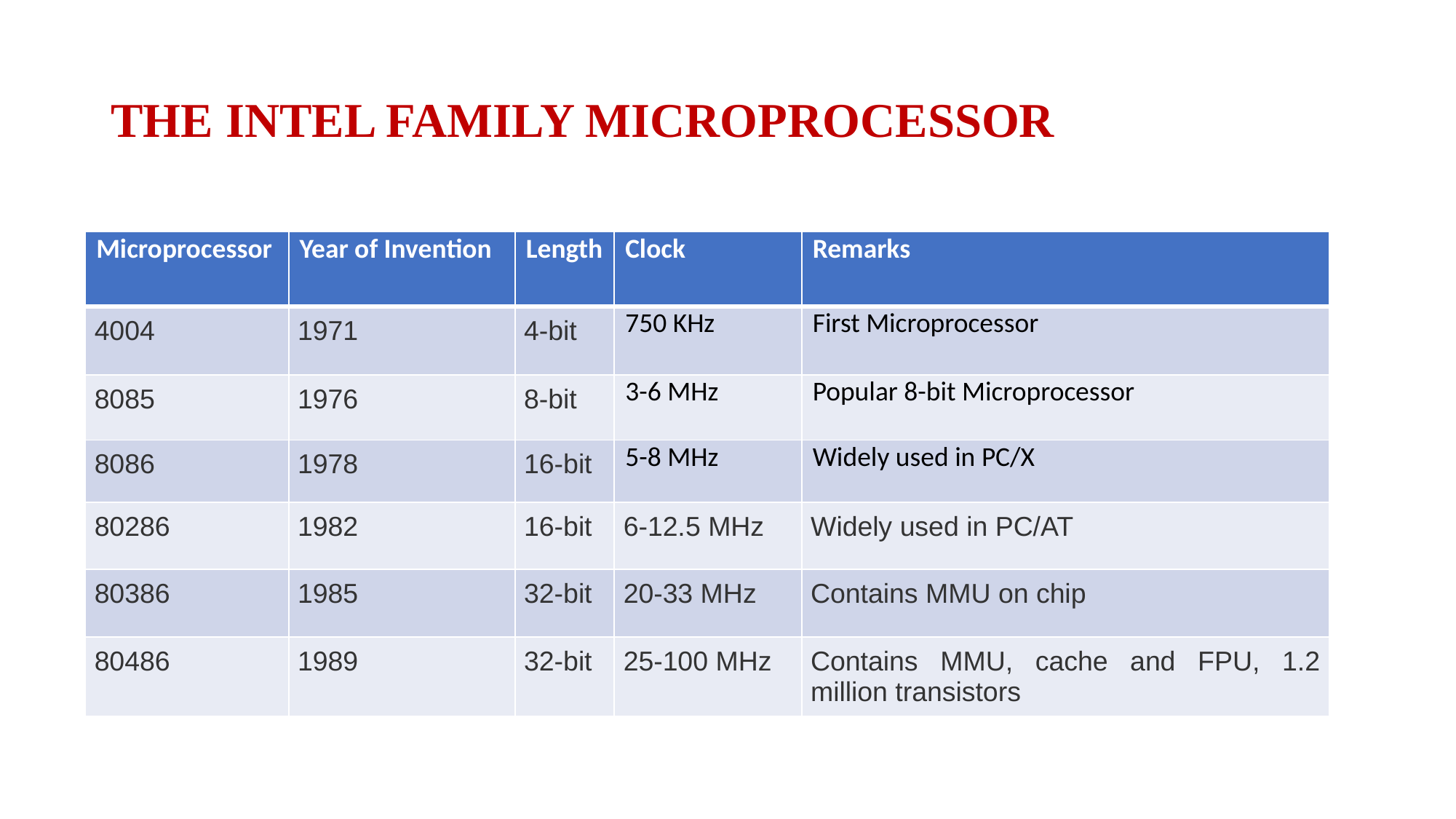

# THE INTEL FAMILY MICROPROCESSOR
| Microprocessor | Year of Invention | Length | Clock | Remarks |
| --- | --- | --- | --- | --- |
| 4004 | 1971 | 4-bit | 750 KHz | First Microprocessor |
| 8085 | 1976 | 8-bit | 3-6 MHz | Popular 8-bit Microprocessor |
| 8086 | 1978 | 16-bit | 5-8 MHz | Widely used in PC/X |
| 80286 | 1982 | 16-bit | 6-12.5 MHz | Widely used in PC/AT |
| 80386 | 1985 | 32-bit | 20-33 MHz | Contains MMU on chip |
| 80486 | 1989 | 32-bit | 25-100 MHz | Contains MMU, cache and FPU, 1.2 million transistors |